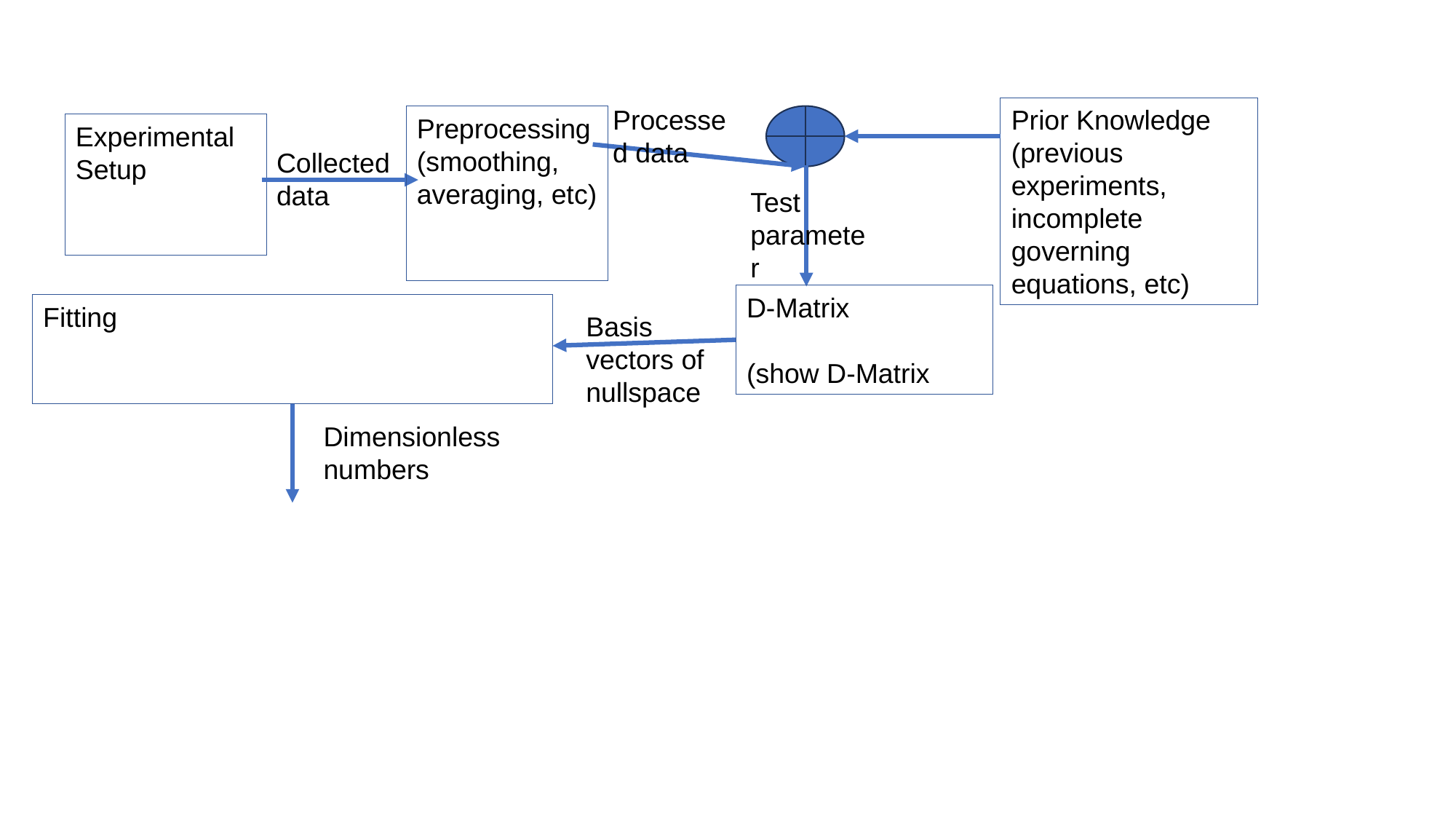

Processed data
Prior Knowledge (previous experiments, incomplete governing equations, etc)

Preprocessing (smoothing, averaging, etc)

Experimental
Setup

Collected data
Test parameter
D-Matrix

(show D-Matrix
Fitting

Basis vectors of nullspace
Dimensionless numbers